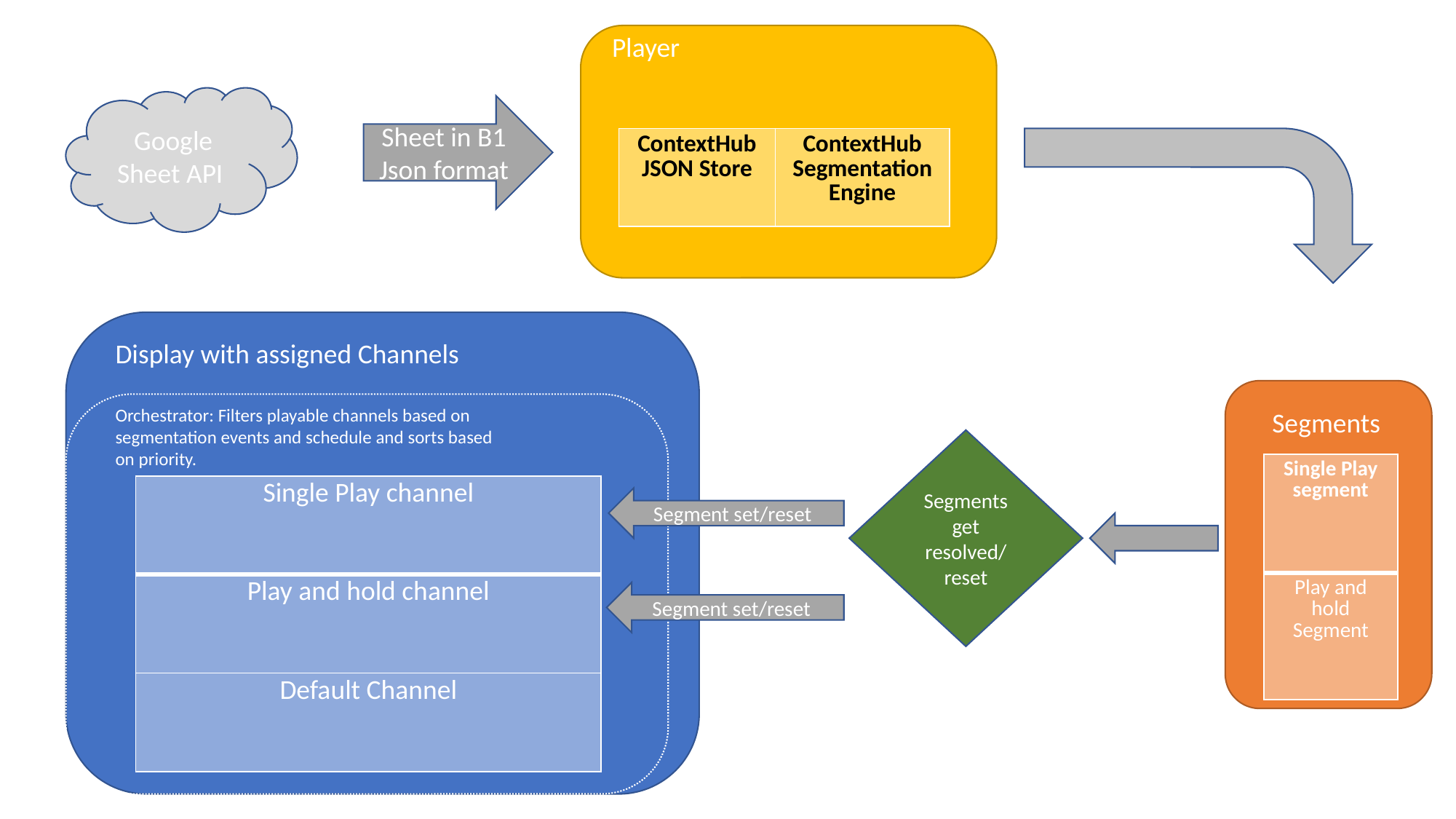

Player

Google Sheet API
Sheet in B1 Json format
| ContextHub JSON Store | ContextHub Segmentation Engine |
| --- | --- |

Display with assigned Channels

Orchestrator: Filters playable channels based on segmentation events and schedule and sorts based on priority.
Segments
Segments get resolved/
reset
| Single Play segment |
| --- |
| Play and hold Segment |
| Single Play channel |
| --- |
| Play and hold channel |
| Default Channel |
Segment set/reset

Segment set/reset